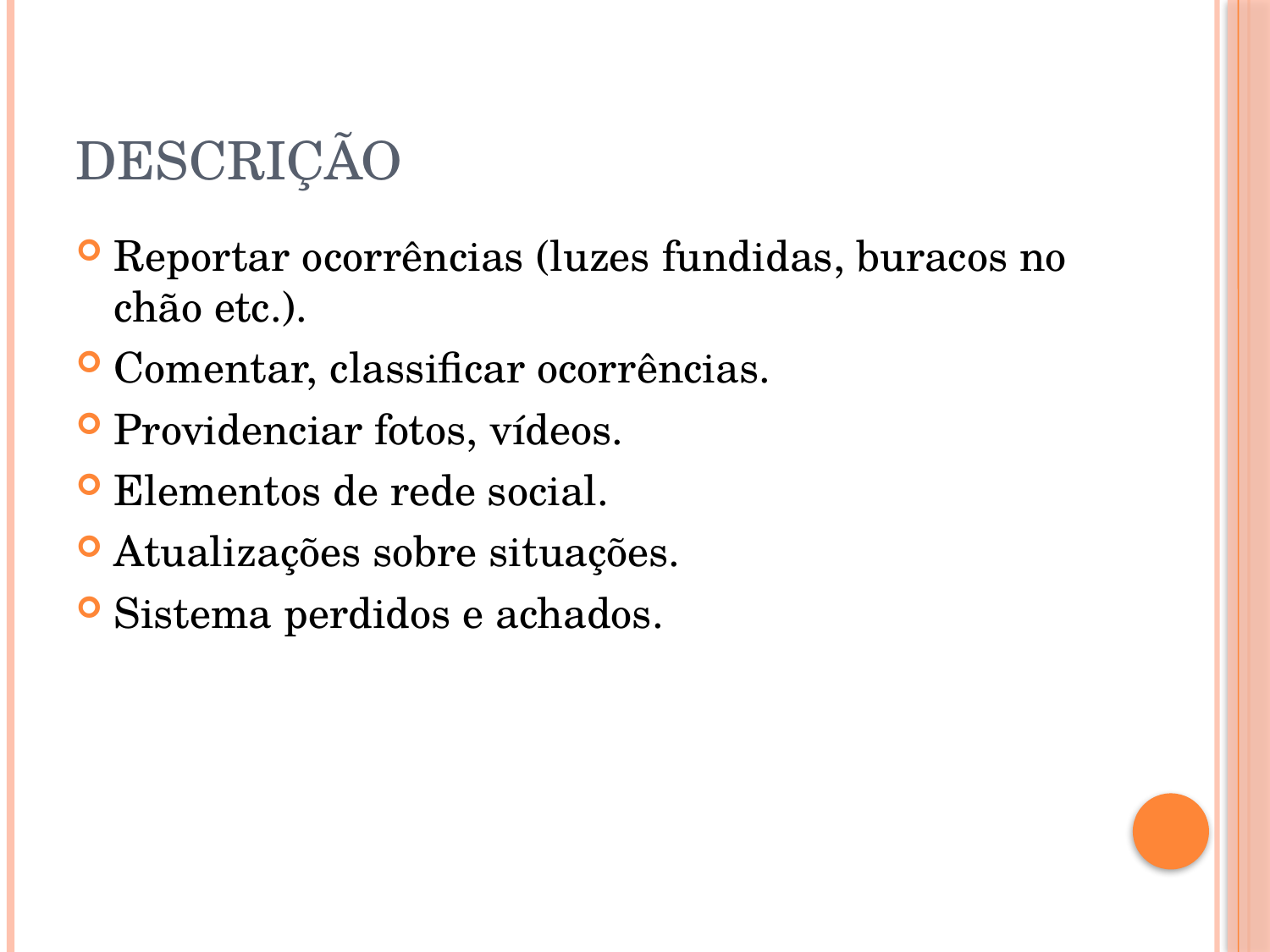

# Descrição
Reportar ocorrências (luzes fundidas, buracos no chão etc.).
Comentar, classificar ocorrências.
Providenciar fotos, vídeos.
Elementos de rede social.
Atualizações sobre situações.
Sistema perdidos e achados.